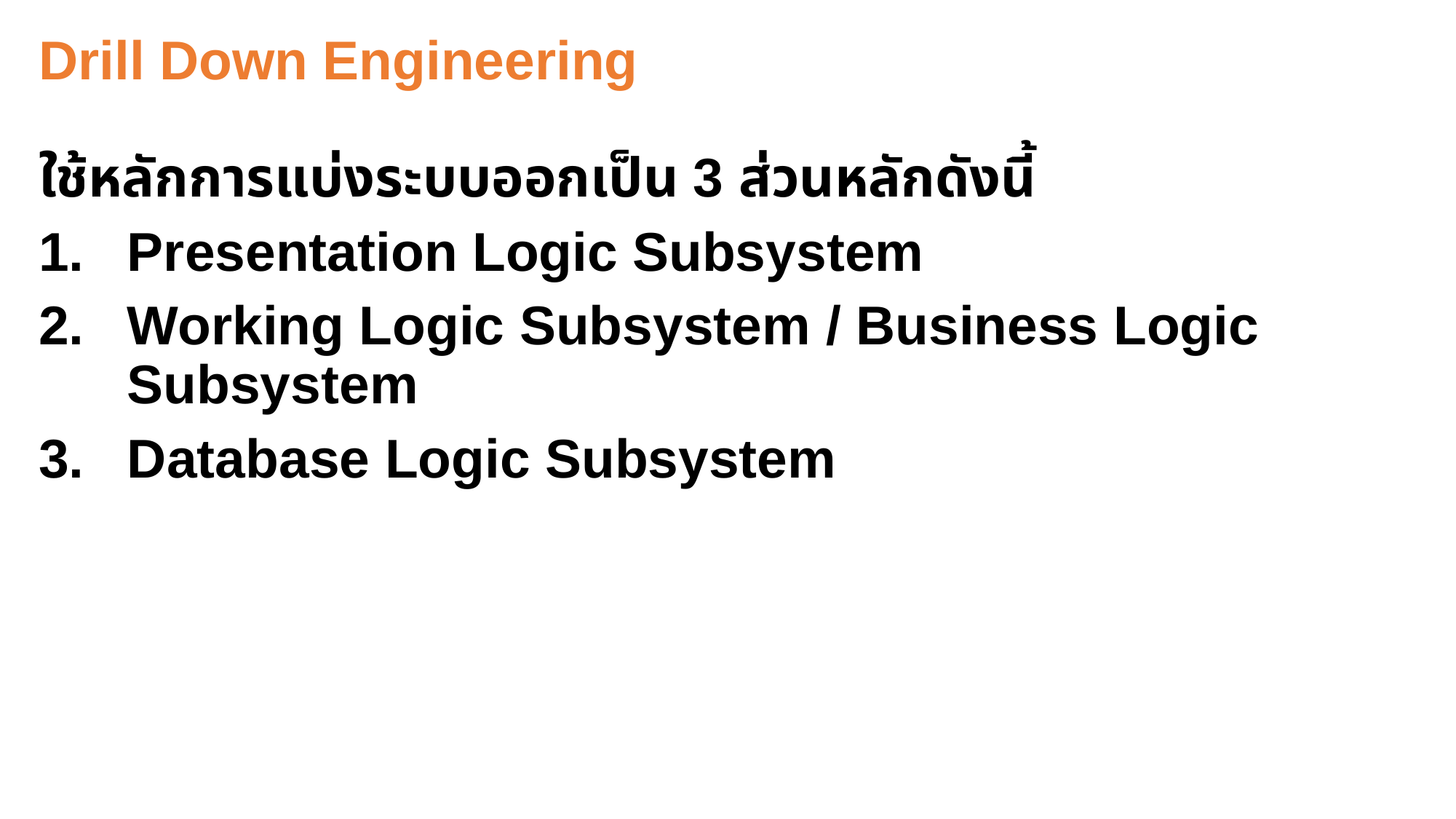

# Drill Down Engineering
ใช้หลักการแบ่งระบบออกเป็น 3 ส่วนหลักดังนี้
Presentation Logic Subsystem
Working Logic Subsystem / Business Logic Subsystem
Database Logic Subsystem